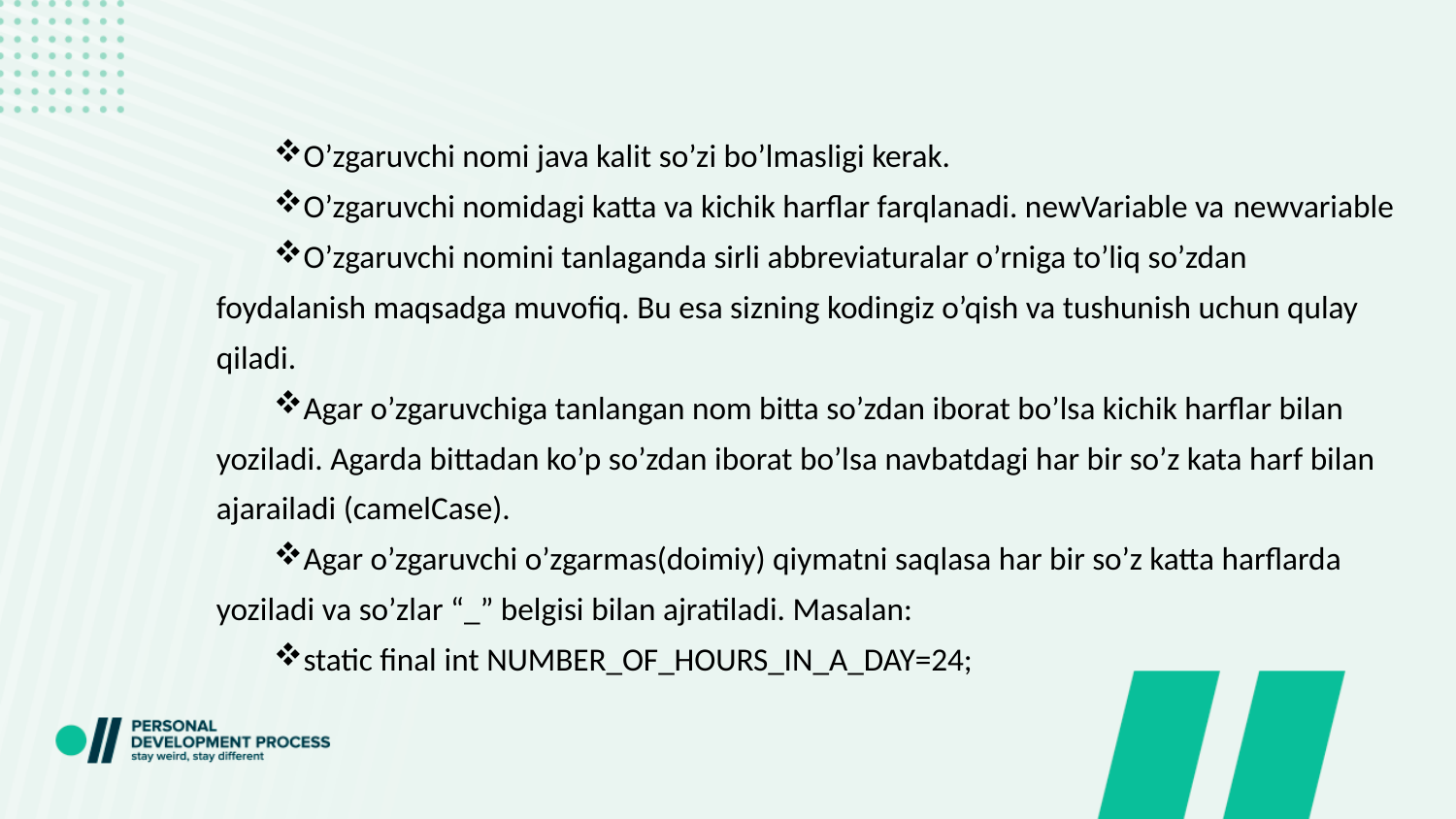

O’zgaruvchi nomi java kalit so’zi bo’lmasligi kerak.
O’zgaruvchi nomidagi katta va kichik harflar farqlanadi. newVariable va newvariable
O’zgaruvchi nomini tanlaganda sirli abbreviaturalar o’rniga to’liq so’zdan foydalanish maqsadga muvofiq. Bu esa sizning kodingiz o’qish va tushunish uchun qulay qiladi.
Agar o’zgaruvchiga tanlangan nom bitta so’zdan iborat bo’lsa kichik harflar bilan yoziladi. Agarda bittadan ko’p so’zdan iborat bo’lsa navbatdagi har bir so’z kata harf bilan ajarailadi (camelCase).
Agar o’zgaruvchi o’zgarmas(doimiy) qiymatni saqlasa har bir so’z katta harflarda yoziladi va so’zlar “_” belgisi bilan ajratiladi. Masalan:
static final int NUMBER_OF_HOURS_IN_A_DAY=24;